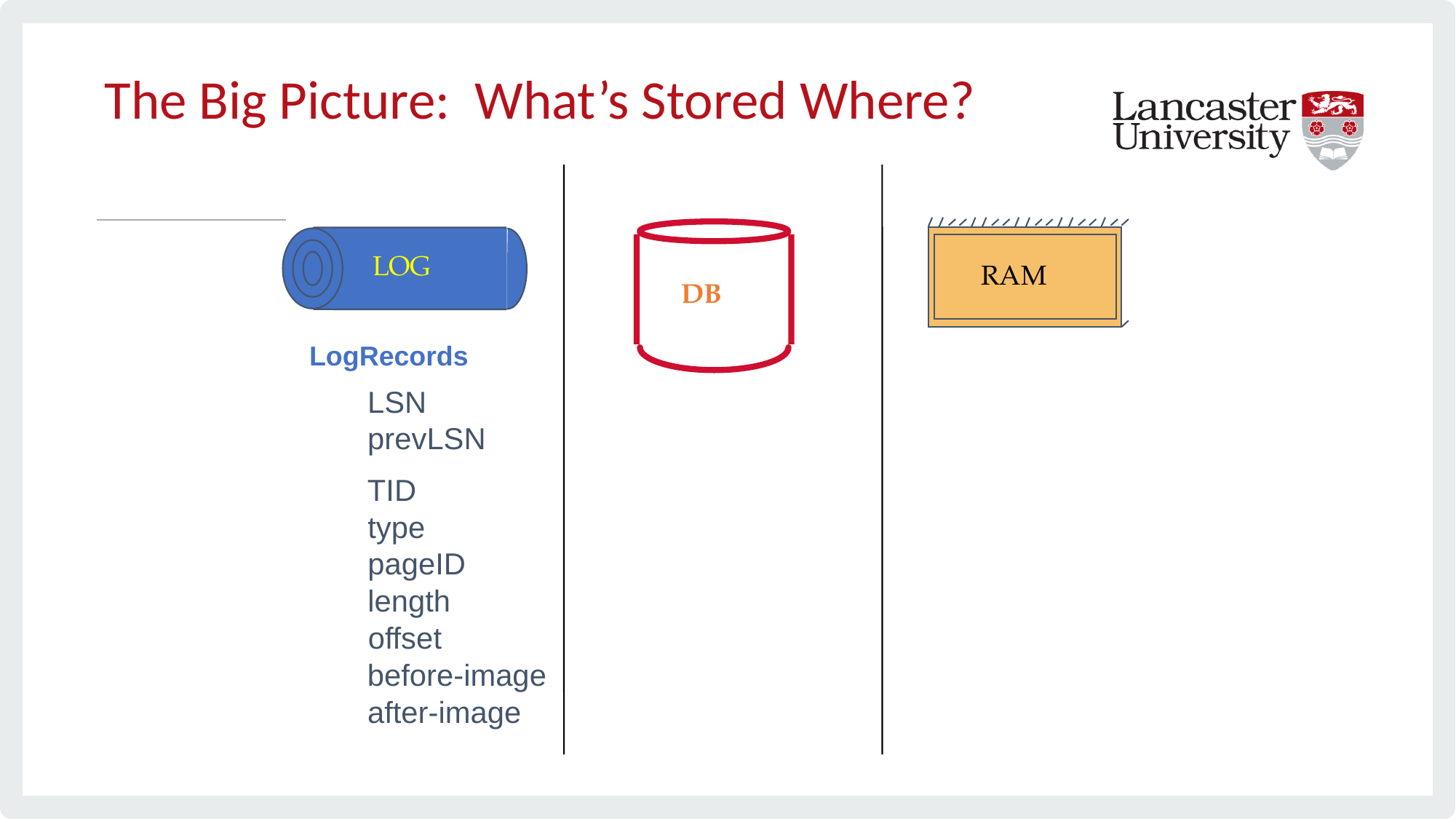

# The Big Picture:  What’s Stored Where?

LOG
RAM
DB

LogRecords
LSN
prevLSN
TID
type
pageID
length
offset
before-image
after-image